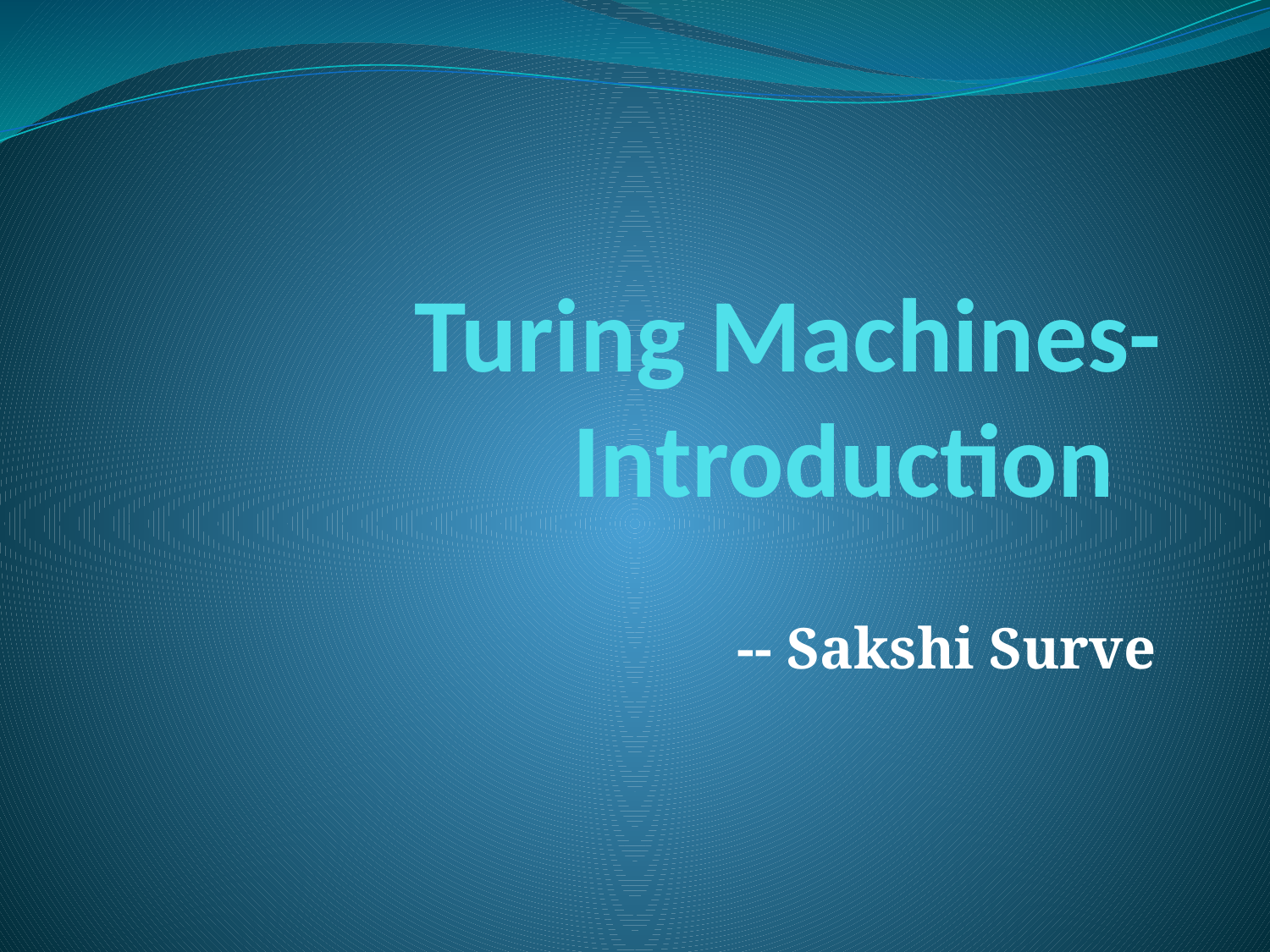

# Turing Machines- Introduction

-- Sakshi Surve